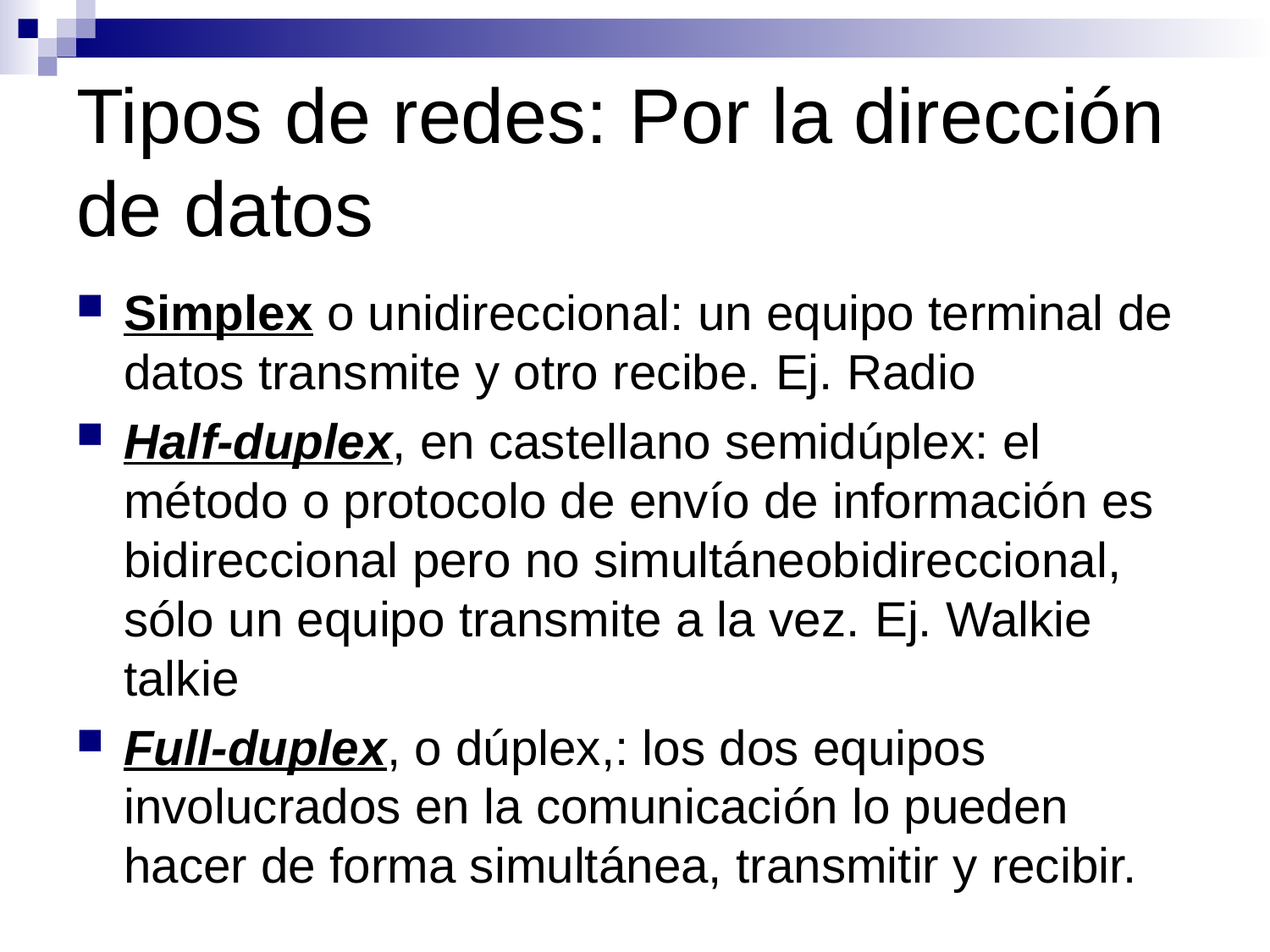

# Tipos de redes: Por la dirección de datos
Simplex o unidireccional: un equipo terminal de datos transmite y otro recibe. Ej. Radio
Half-duplex, en castellano semidúplex: el método o protocolo de envío de información es bidireccional pero no simultáneobidireccional, sólo un equipo transmite a la vez. Ej. Walkie talkie
Full-duplex, o dúplex,: los dos equipos involucrados en la comunicación lo pueden hacer de forma simultánea, transmitir y recibir.